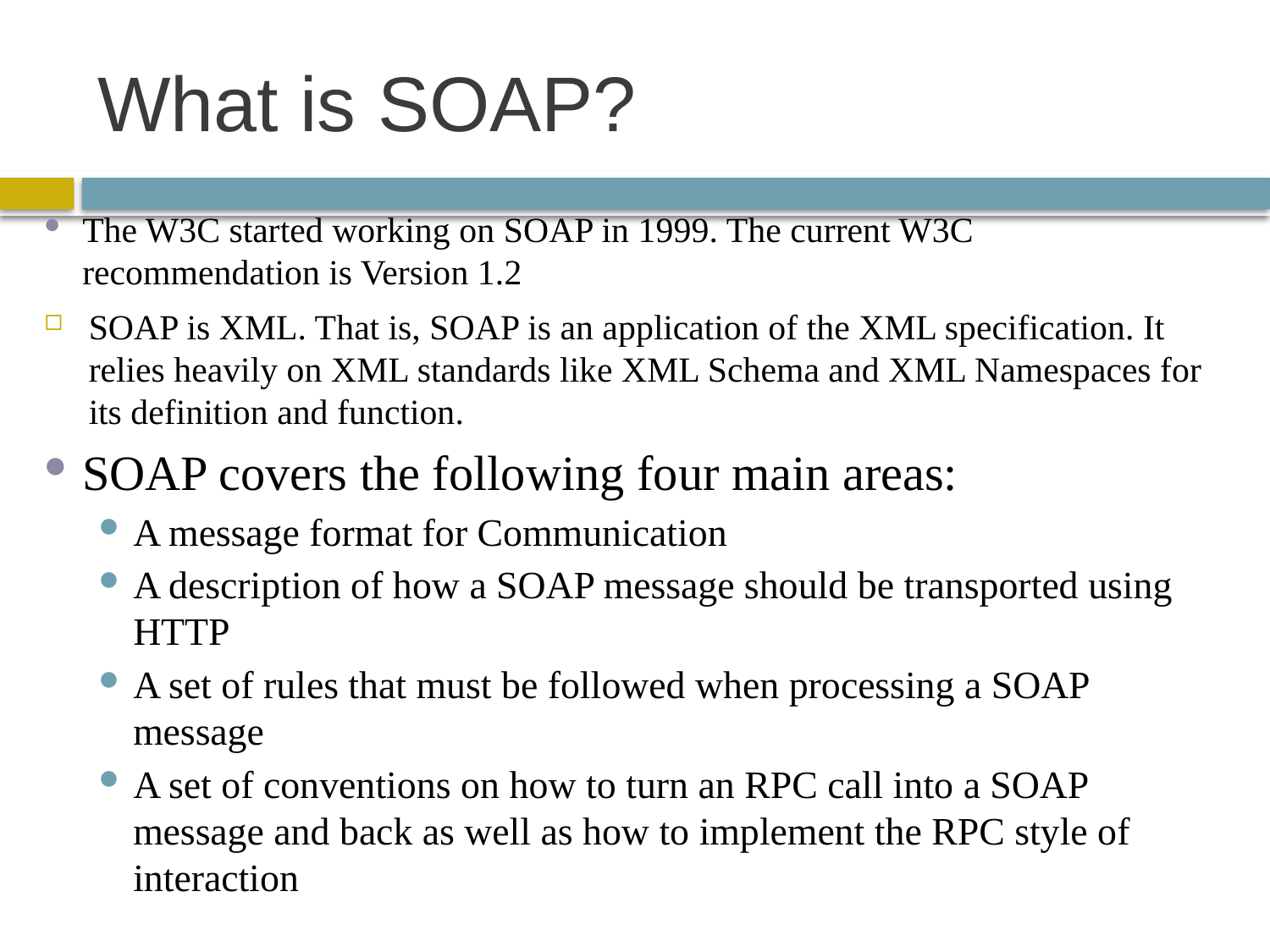

# What is SOAP?
The W3C started working on SOAP in 1999. The current W3C recommendation is Version 1.2
SOAP is XML. That is, SOAP is an application of the XML specification. It relies heavily on XML standards like XML Schema and XML Namespaces for its definition and function.
SOAP covers the following four main areas:
A message format for Communication
A description of how a SOAP message should be transported using HTTP
A set of rules that must be followed when processing a SOAP message
A set of conventions on how to turn an RPC call into a SOAP message and back as well as how to implement the RPC style of interaction